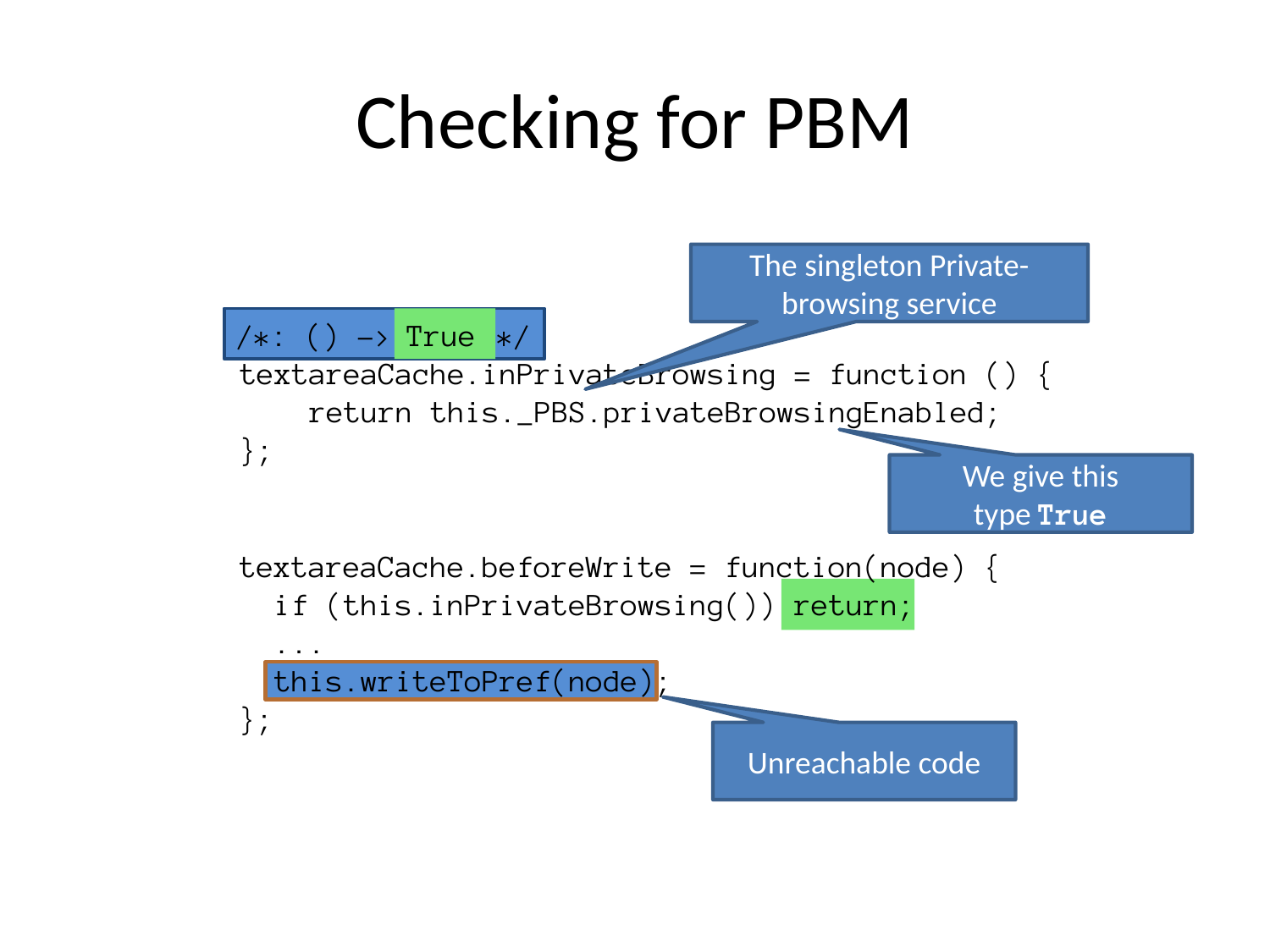

# Checking for PBM
The singleton Private-browsing service
/*: ???        */
textareaCache.inPrivateBrowsing = function () {
    return this._PBS.privateBrowsingEnabled;
};
/*: () -> Bool */
True
We give this
type True
textareaCache.beforeWrite = function(node) {
  if (this.inPrivateBrowsing()) return;
  ...
  this.writeToPref(node);
};

Unreachable code